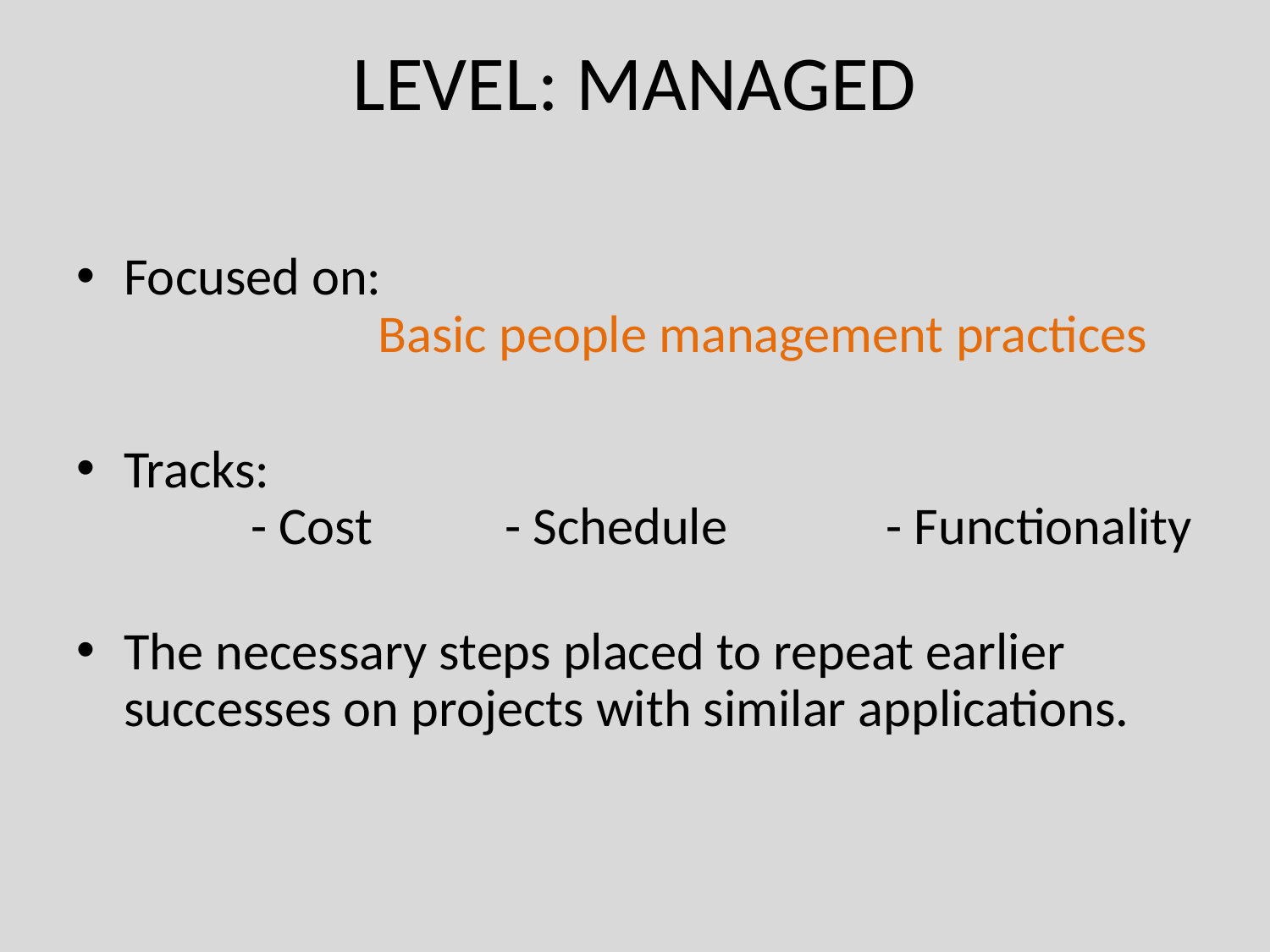

# LEVEL: MANAGED

Focused on:
 		Basic people management practices

Tracks:
 	- Cost 	- Schedule 		- Functionality
The necessary steps placed to repeat earlier successes on projects with similar applications.